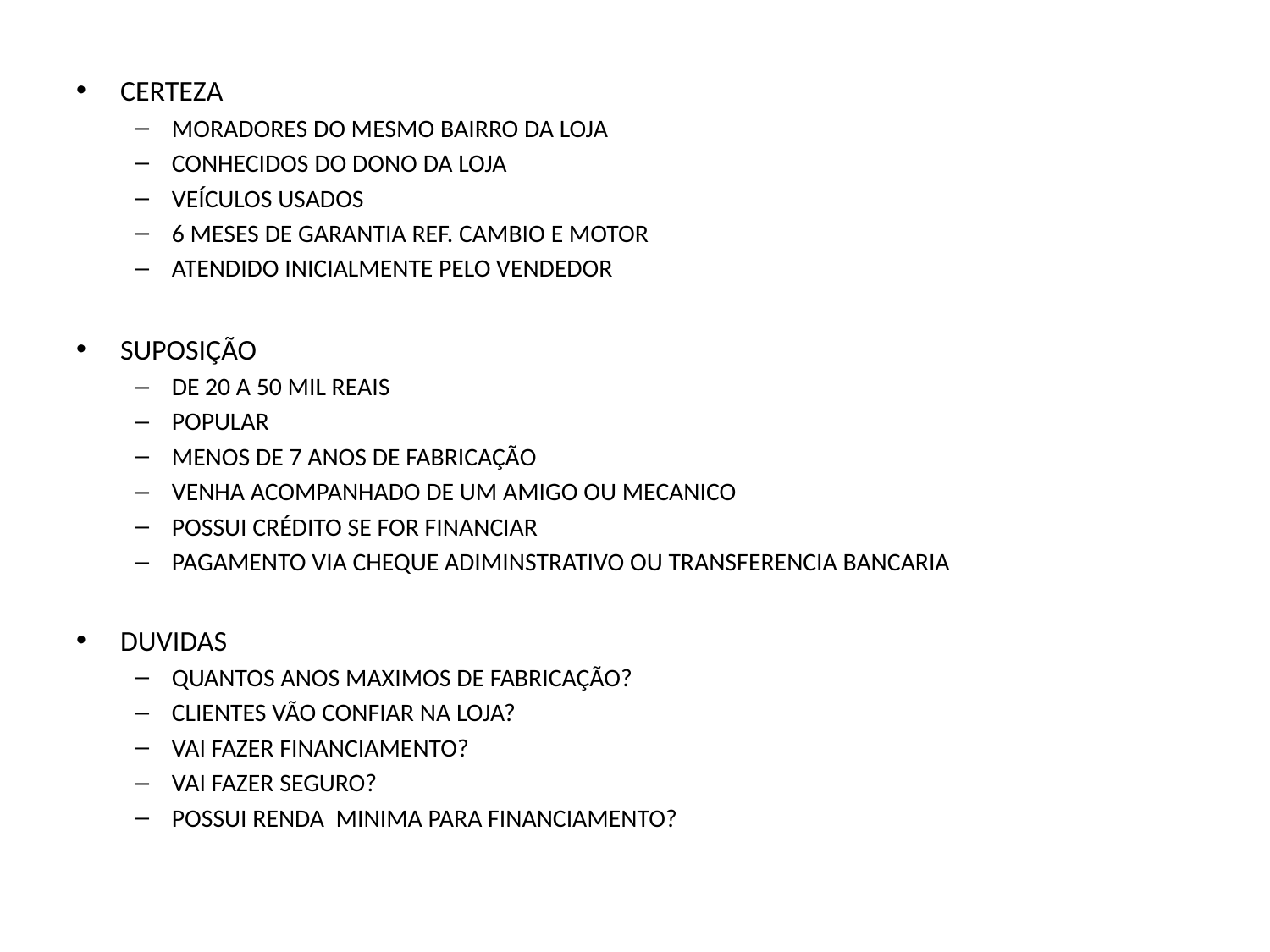

CERTEZA
MORADORES DO MESMO BAIRRO DA LOJA
CONHECIDOS DO DONO DA LOJA
VEÍCULOS USADOS
6 MESES DE GARANTIA REF. CAMBIO E MOTOR
ATENDIDO INICIALMENTE PELO VENDEDOR

SUPOSIÇÃO
DE 20 A 50 MIL REAIS
POPULAR
MENOS DE 7 ANOS DE FABRICAÇÃO
VENHA ACOMPANHADO DE UM AMIGO OU MECANICO
POSSUI CRÉDITO SE FOR FINANCIAR
PAGAMENTO VIA CHEQUE ADIMINSTRATIVO OU TRANSFERENCIA BANCARIA

DUVIDAS
QUANTOS ANOS MAXIMOS DE FABRICAÇÃO?
CLIENTES VÃO CONFIAR NA LOJA?
VAI FAZER FINANCIAMENTO?
VAI FAZER SEGURO?
POSSUI RENDA  MINIMA PARA FINANCIAMENTO?